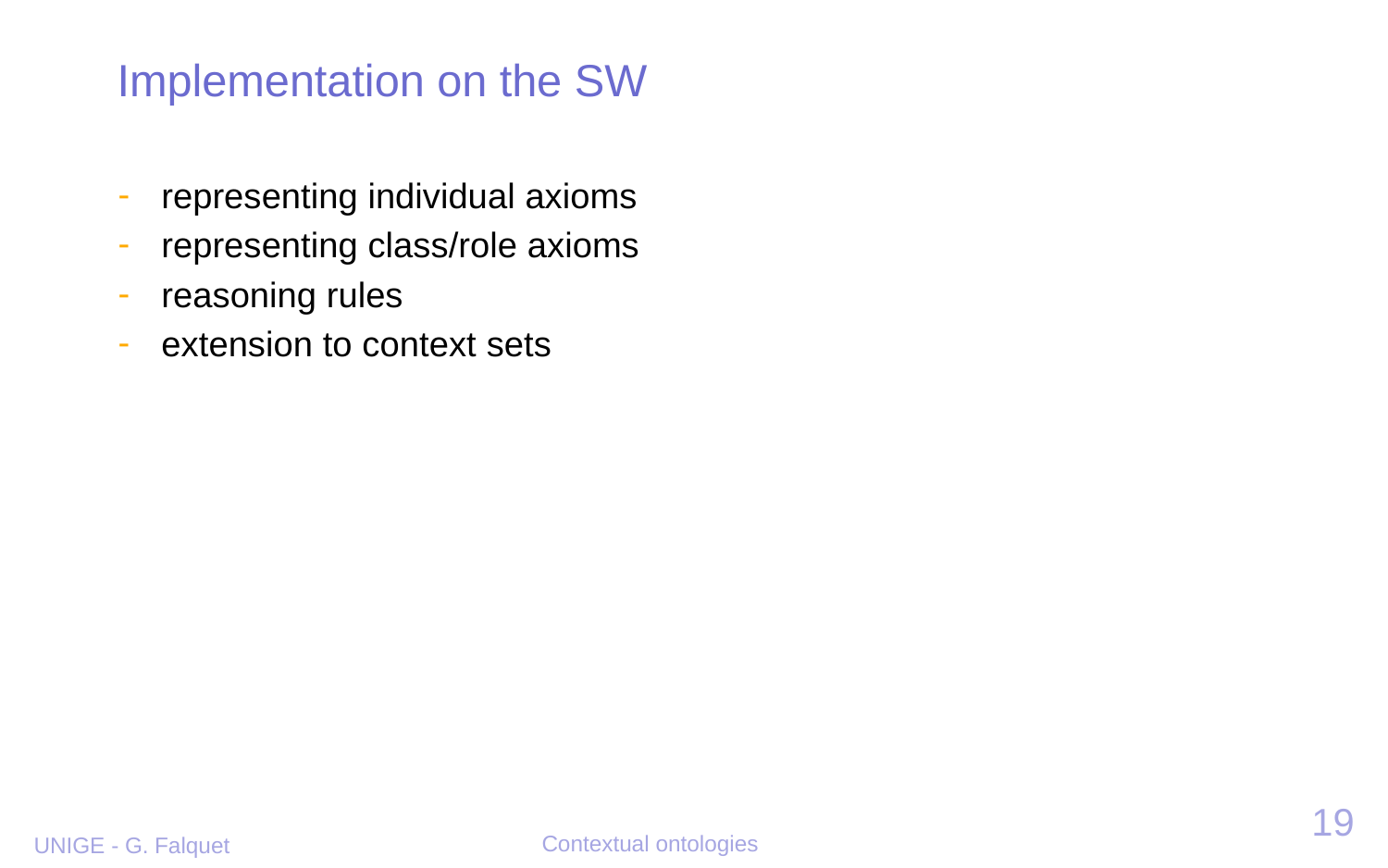

# Implementation on the SW
representing individual axioms
representing class/role axioms
reasoning rules
extension to context sets
19
Contextual ontologies
UNIGE - G. Falquet